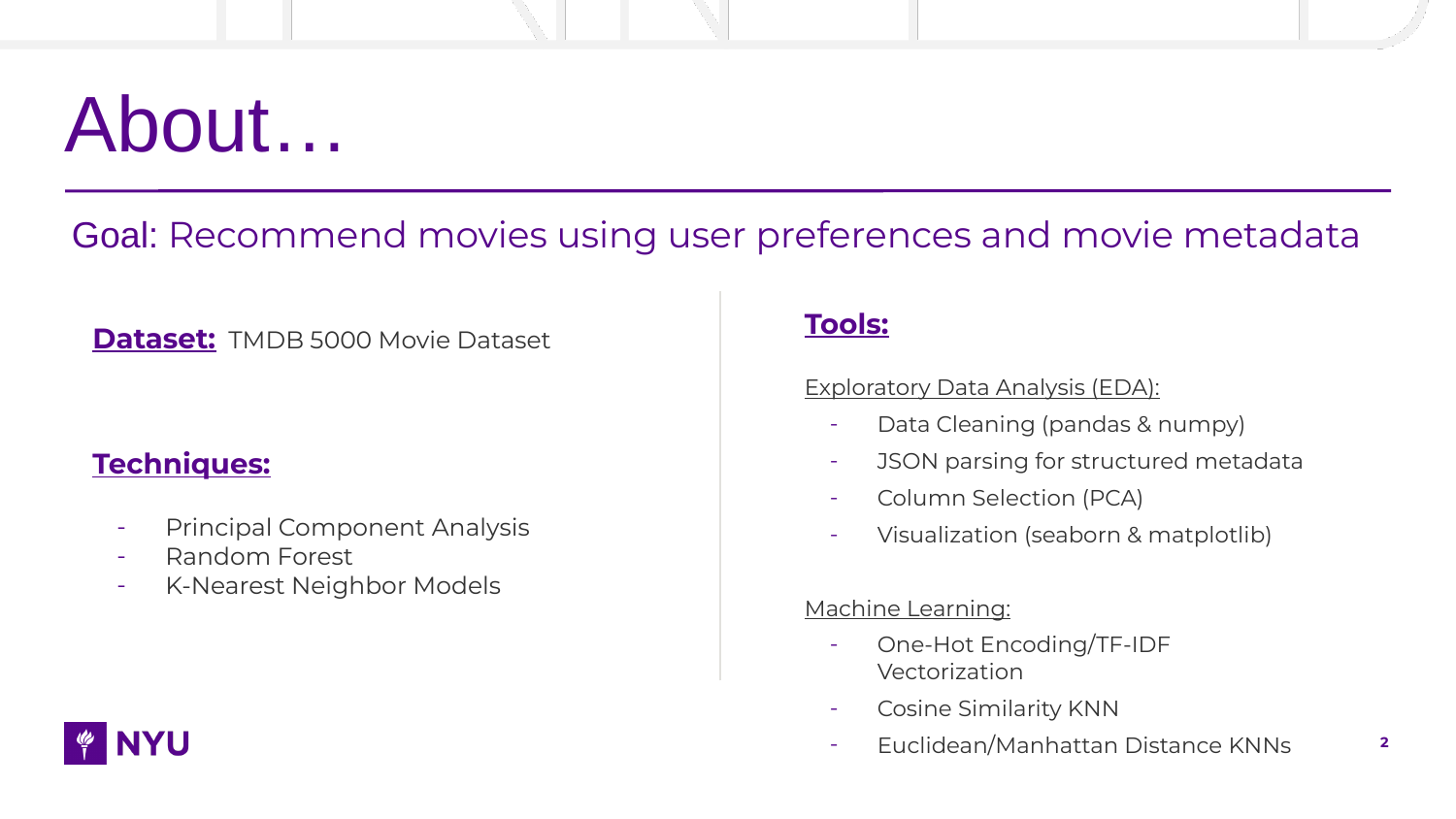

# About…
Goal: Recommend movies using user preferences and movie metadata
Dataset:  TMDB 5000 Movie Dataset

Techniques:
Principal Component Analysis
Random Forest
K-Nearest Neighbor Models
Tools:

Exploratory Data Analysis (EDA):
Data Cleaning (pandas & numpy)
JSON parsing for structured metadata
Column Selection (PCA)
Visualization (seaborn & matplotlib)

Machine Learning:
One-Hot Encoding/TF-IDF Vectorization
Cosine Similarity KNN
Euclidean/Manhattan Distance KNNs